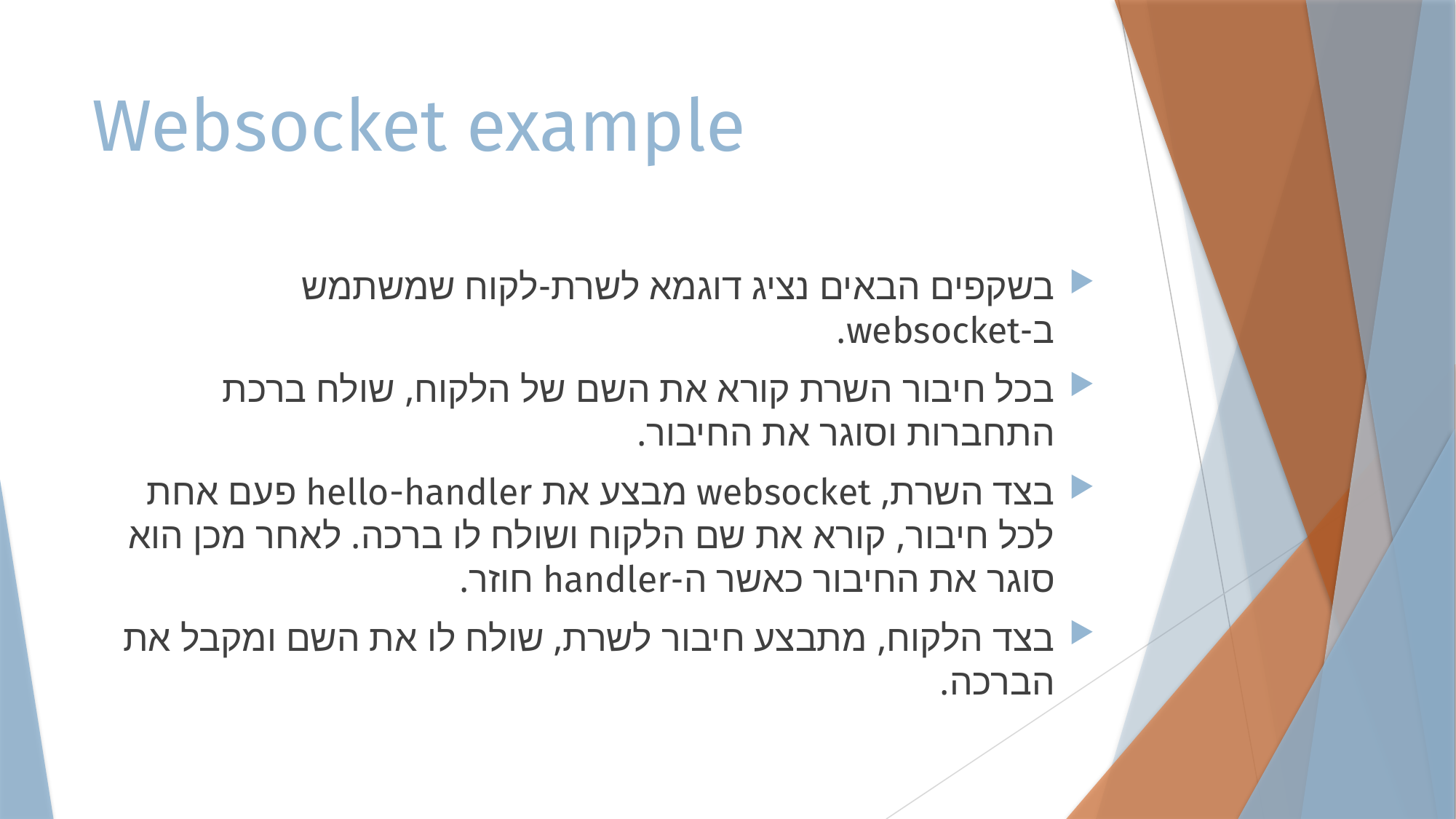

# Websocket example
בשקפים הבאים נציג דוגמא לשרת-לקוח שמשתמש ב-websocket.
בכל חיבור השרת קורא את השם של הלקוח, שולח ברכת התחברות וסוגר את החיבור.
בצד השרת, websocket מבצע את hello-handler פעם אחת לכל חיבור, קורא את שם הלקוח ושולח לו ברכה. לאחר מכן הוא סוגר את החיבור כאשר ה-handler חוזר.
בצד הלקוח, מתבצע חיבור לשרת, שולח לו את השם ומקבל את הברכה.